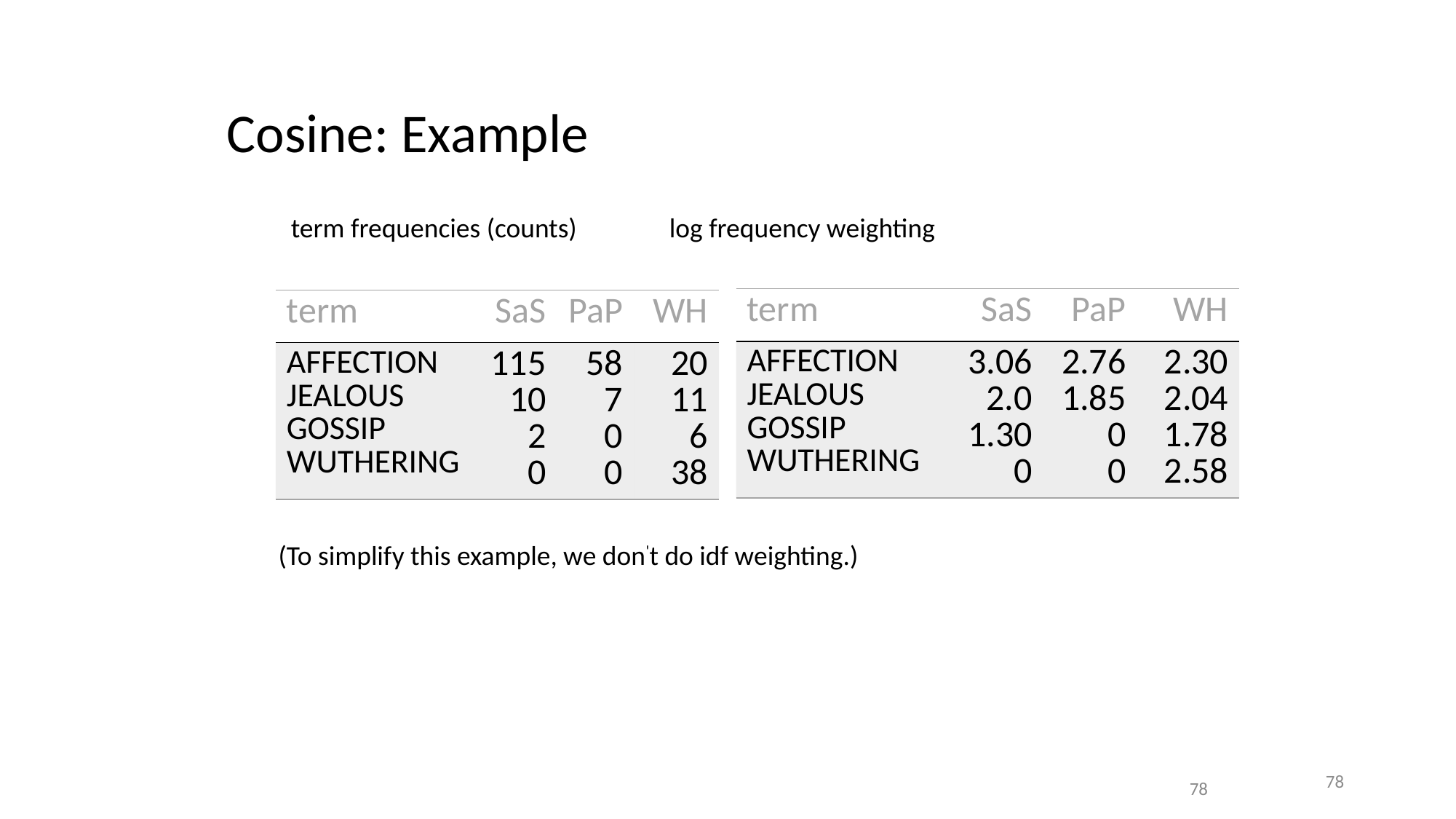

Cosine: Example
         term frequencies (counts)               log frequency weighting

       (To simplify this example, we don't do idf weighting.)

| term | SaS | PaP | WH |
| --- | --- | --- | --- |
| AFFECTION JEALOUS GOSSIP WUTHERING | 3.06 2.0 1.30 0 | 2.76 1.85 0 0 | 2.30 2.04 1.78 2.58 |
| term | SaS | PaP | WH |
| --- | --- | --- | --- |
| AFFECTION JEALOUS GOSSIP WUTHERING | 115 10 2 0 | 58 7 0 0 | 20 11 6 38 |
78
78